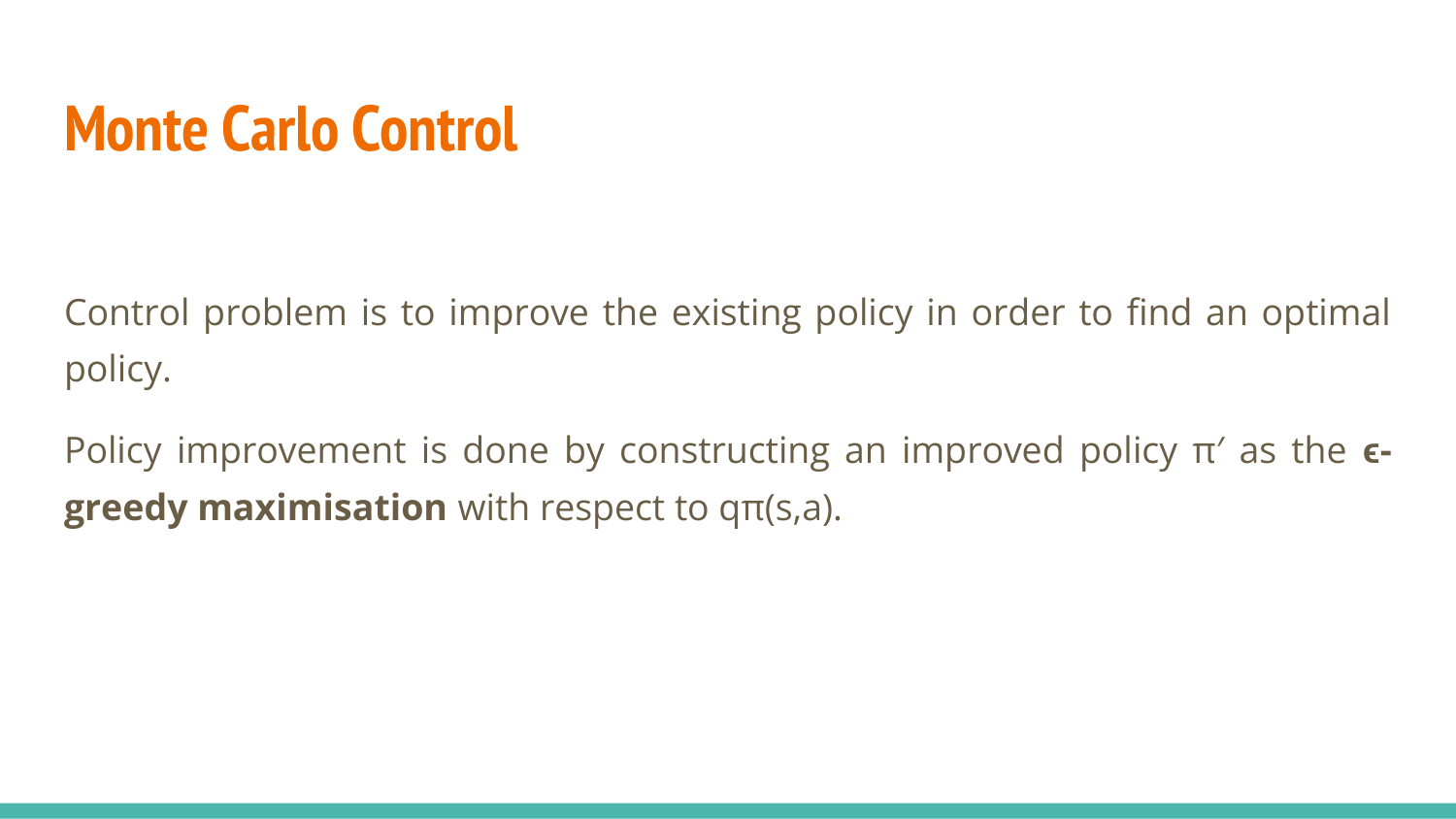

# Monte Carlo Control

Control problem is to improve the existing policy in order to find an optimal policy.
Policy improvement is done by constructing an improved policy π′ as the ϵ-greedy maximisation with respect to qπ(s,a).